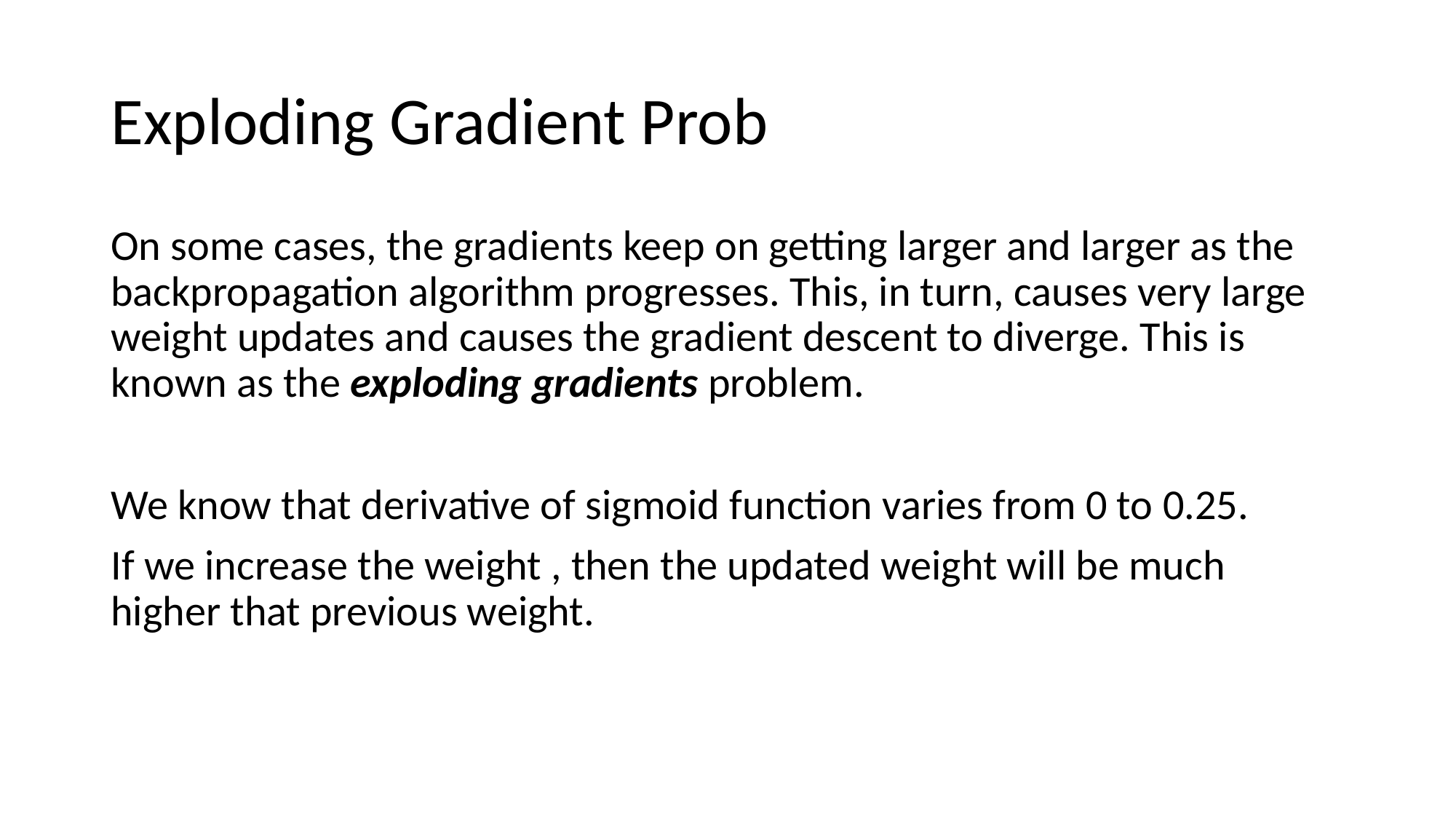

# Exploding Gradient Prob
On some cases, the gradients keep on getting larger and larger as the backpropagation algorithm progresses. This, in turn, causes very large weight updates and causes the gradient descent to diverge. This is known as the exploding gradients problem.

We know that derivative of sigmoid function varies from 0 to 0.25.
If we increase the weight , then the updated weight will be much higher that previous weight.